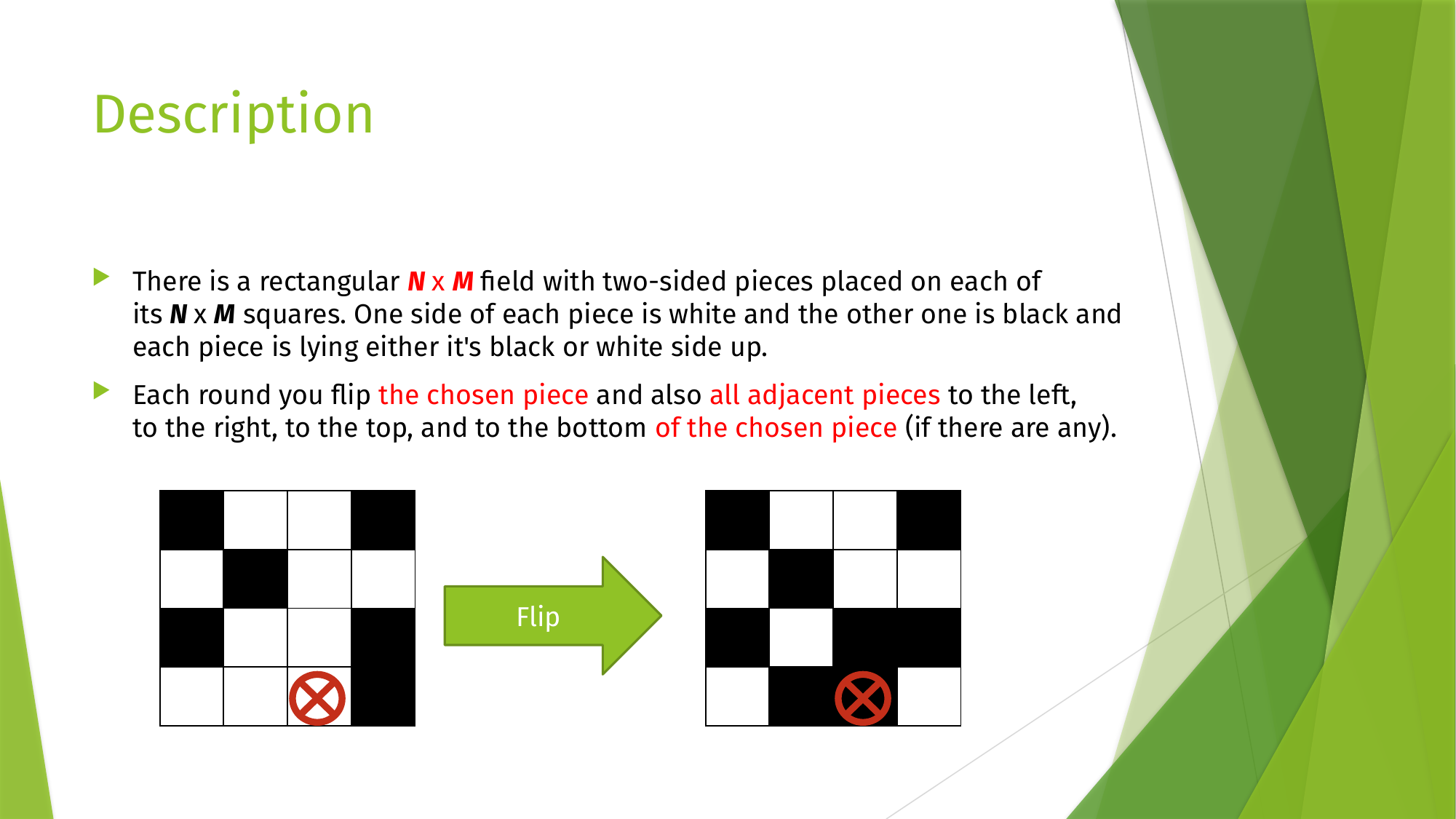

# Description
There is a rectangular N x M field with two-sided pieces placed on each of its N x M squares. One side of each piece is white and the other one is black and each piece is lying either it's black or white side up.
Each round you flip the chosen piece and also all adjacent pieces to the left,
to the right, to the top, and to the bottom of the chosen piece (if there are any).
|  |  |  |  |
| --- | --- | --- | --- |
|  |  |  |  |
|  |  |  |  |
|  |  |  |  |
|  |  |  |  |
| --- | --- | --- | --- |
|  |  |  |  |
|  |  |  |  |
|  |  |  |  |
Flip